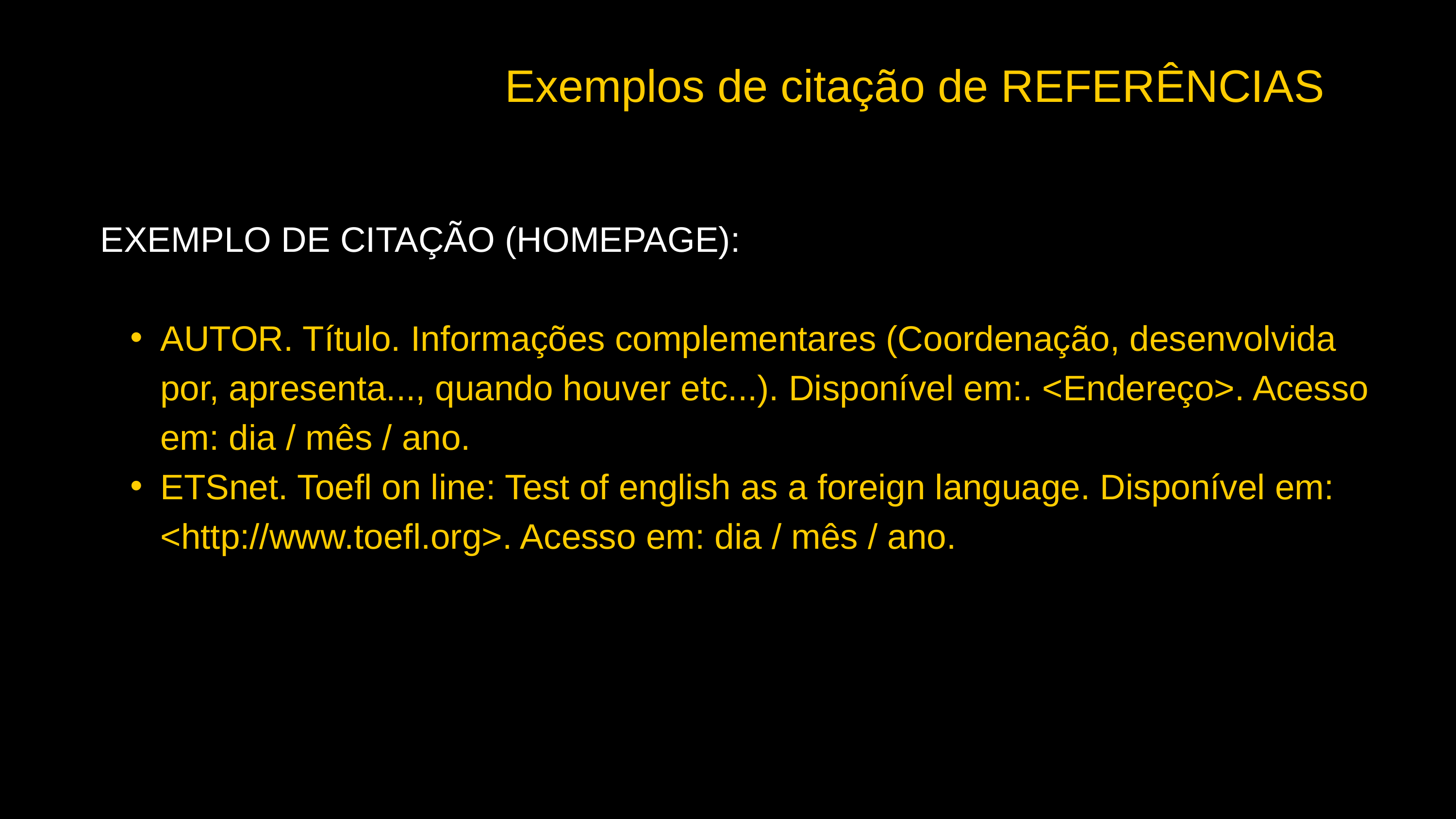

Exemplos de citação de REFERÊNCIAS
EXEMPLO DE CITAÇÃO (HOMEPAGE):

AUTOR. Título. Informações complementares (Coordenação, desenvolvida por, apresenta..., quando houver etc...). Disponível em:. <Endereço>. Acesso em: dia / mês / ano.
ETSnet. Toefl on line: Test of english as a foreign language. Disponível em: <http://www.toefl.org>. Acesso em: dia / mês / ano.